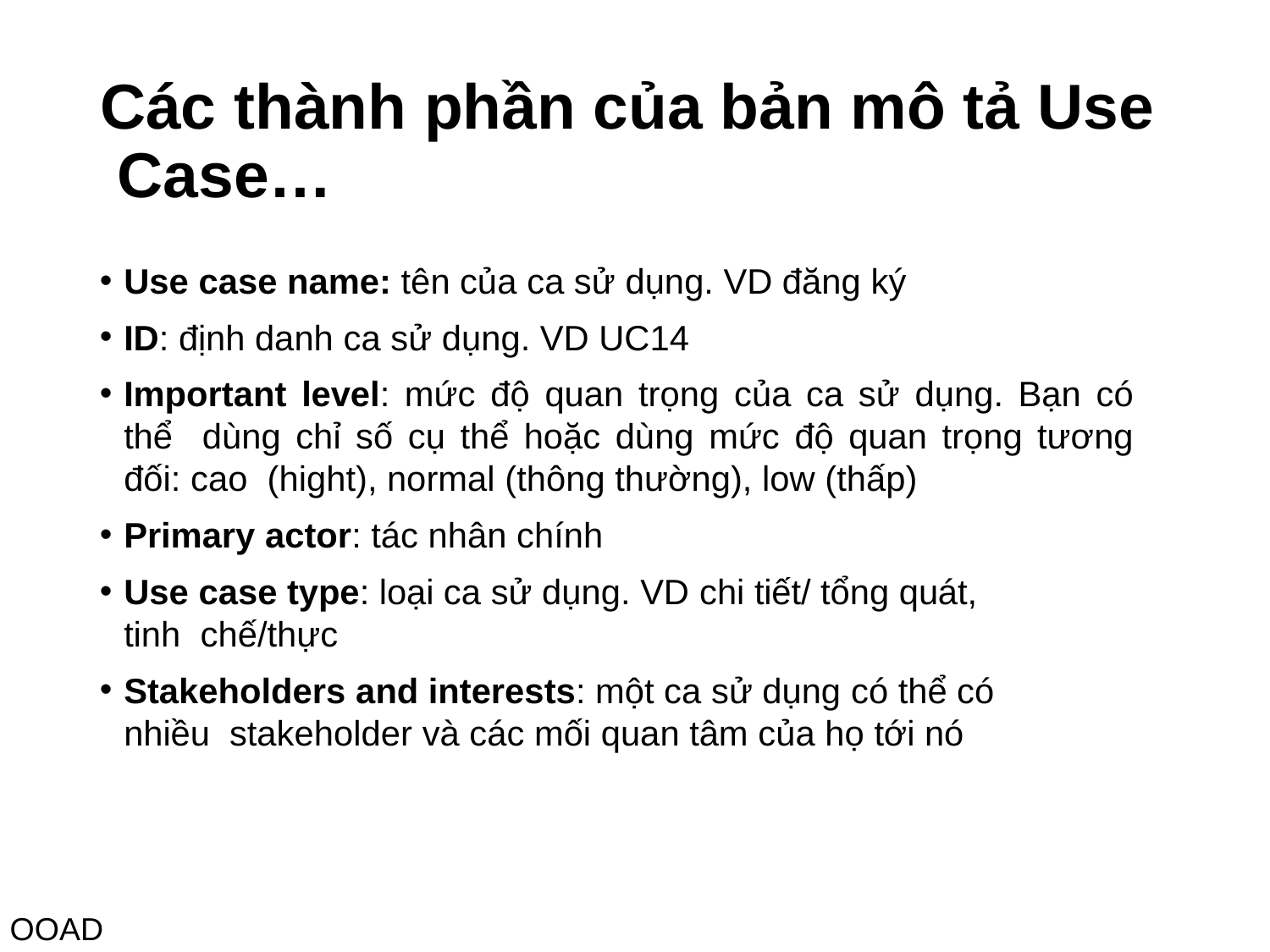

# Các thành phần của bản mô tả Use  Case…
Use case name: tên của ca sử dụng. VD đăng ký
ID: định danh ca sử dụng. VD UC14
Important level: mức độ quan trọng của ca sử dụng. Bạn có thể  dùng chỉ số cụ thể hoặc dùng mức độ quan trọng tương đối: cao  (hight), normal (thông thường), low (thấp)
Primary actor: tác nhân chính
Use case type: loại ca sử dụng. VD chi tiết/ tổng quát, tinh  chế/thực
Stakeholders and interests: một ca sử dụng có thể có nhiều  stakeholder và các mối quan tâm của họ tới nó
OOAD